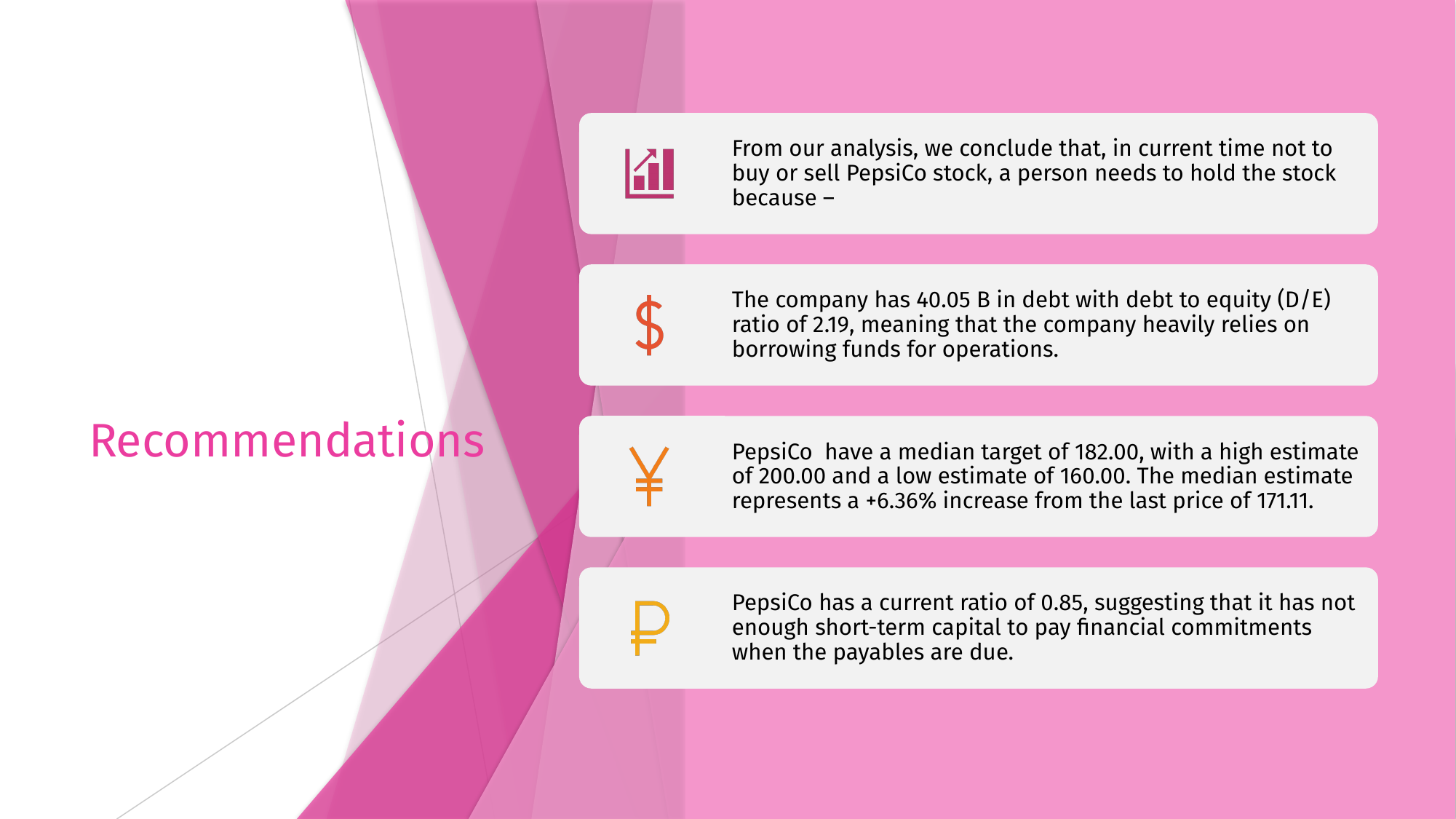

From our analysis, we conclude that, in current time not to buy or sell PepsiCo stock, a person needs to hold the stock because –
The company has 40.05 B in debt with debt to equity (D/E) ratio of 2.19, meaning that the company heavily relies on borrowing funds for operations.
PepsiCo  have a median target of 182.00, with a high estimate of 200.00 and a low estimate of 160.00. The median estimate represents a +6.36% increase from the last price of 171.11.
PepsiCo has a current ratio of 0.85, suggesting that it has not enough short-term capital to pay financial commitments when the payables are due.
# Recommendations